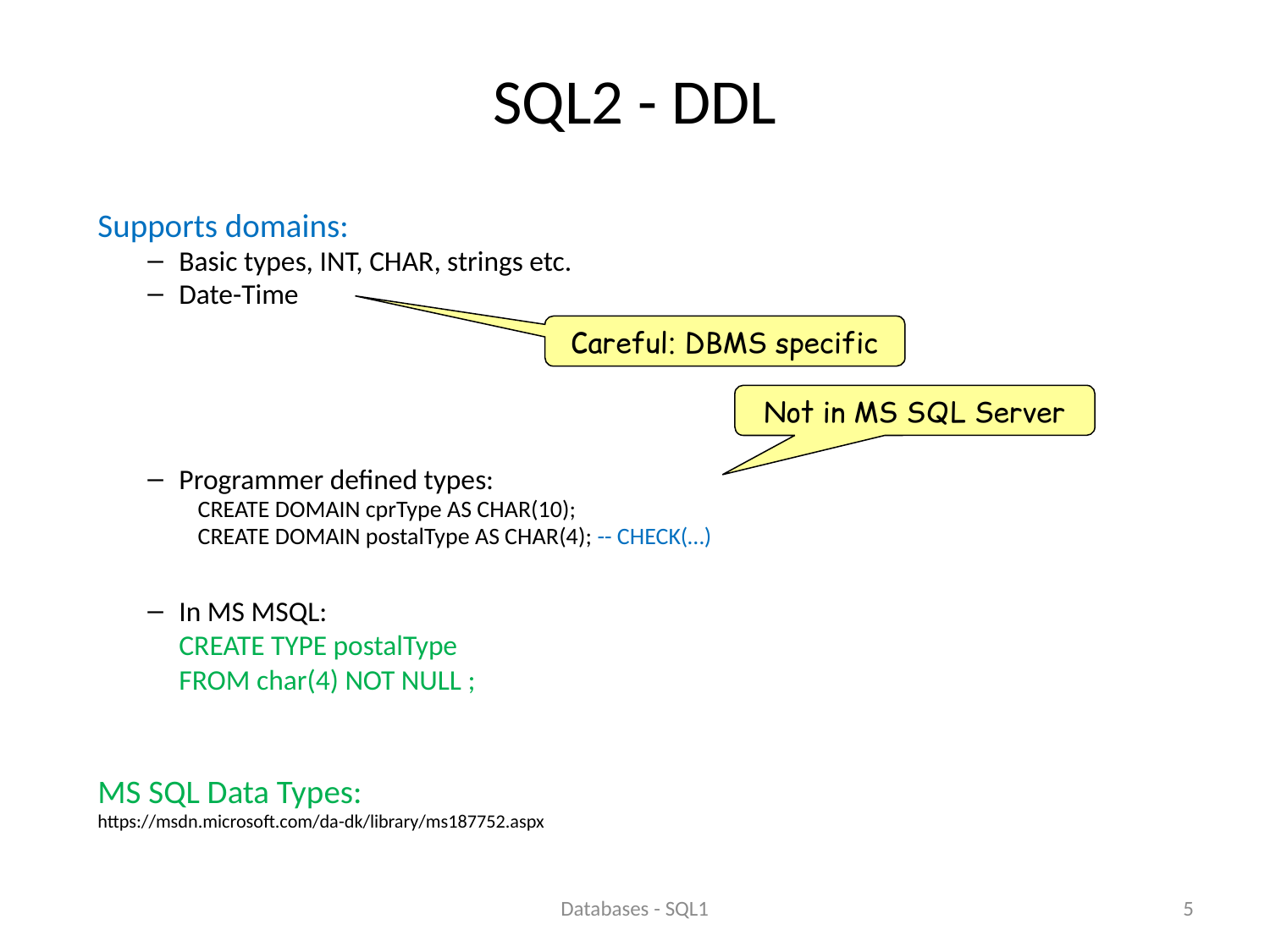

# SQL2 - DDL
Supports domains:
Basic types, INT, CHAR, strings etc.
Date-Time

Programmer defined types:
CREATE DOMAIN cprType AS CHAR(10);
CREATE DOMAIN postalType AS CHAR(4); -- CHECK(…)

In MS MSQL:
CREATE TYPE postalType
FROM char(4) NOT NULL ;

MS SQL Data Types:
https://msdn.microsoft.com/da-dk/library/ms187752.aspx
Careful: DBMS specific
Not in MS SQL Server

Databases - SQL1
5